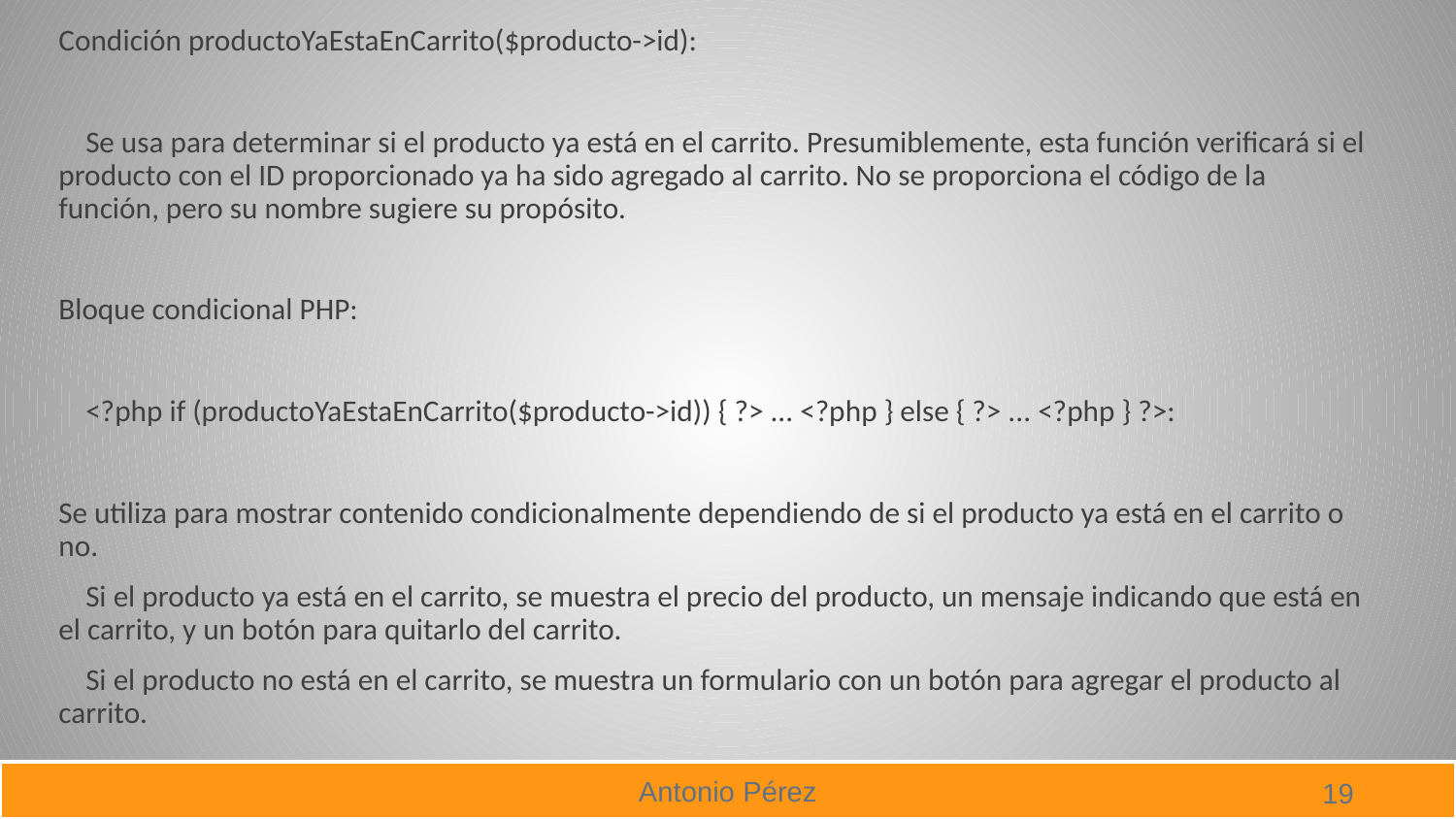

Condición productoYaEstaEnCarrito($producto->id):

    Se usa para determinar si el producto ya está en el carrito. Presumiblemente, esta función verificará si el producto con el ID proporcionado ya ha sido agregado al carrito. No se proporciona el código de la función, pero su nombre sugiere su propósito.

Bloque condicional PHP:

    <?php if (productoYaEstaEnCarrito($producto->id)) { ?> ... <?php } else { ?> ... <?php } ?>:

Se utiliza para mostrar contenido condicionalmente dependiendo de si el producto ya está en el carrito o no.
    Si el producto ya está en el carrito, se muestra el precio del producto, un mensaje indicando que está en el carrito, y un botón para quitarlo del carrito.
    Si el producto no está en el carrito, se muestra un formulario con un botón para agregar el producto al carrito.

.